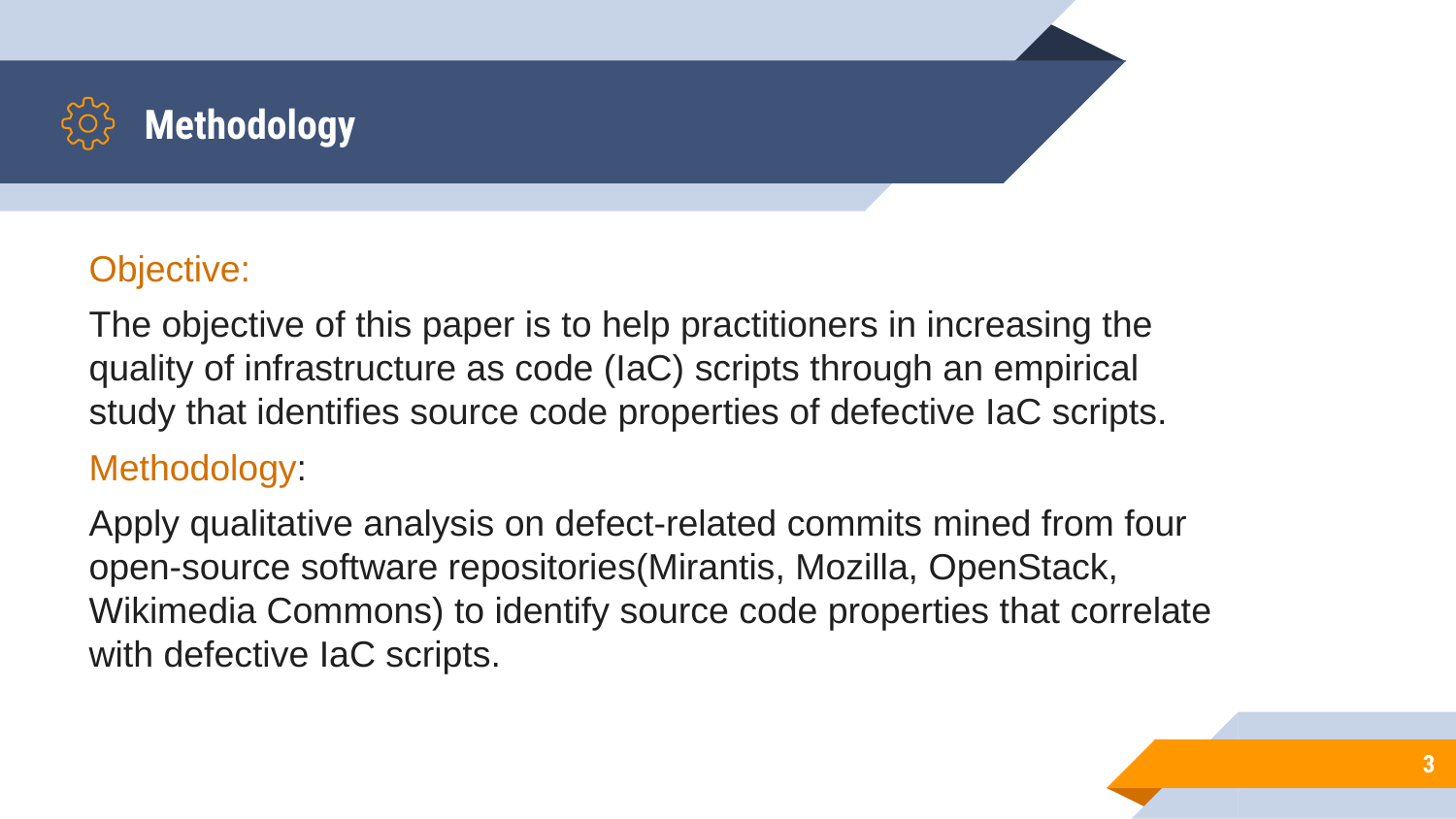

# Methodology

Objective:
The objective of this paper is to help practitioners in increasing the quality of infrastructure as code (IaC) scripts through an empirical study that identifies source code properties of defective IaC scripts.
Methodology:
Apply qualitative analysis on defect-related commits mined from four open-source software repositories(Mirantis, Mozilla, OpenStack, Wikimedia Commons) to identify source code properties that correlate with defective IaC scripts.

3